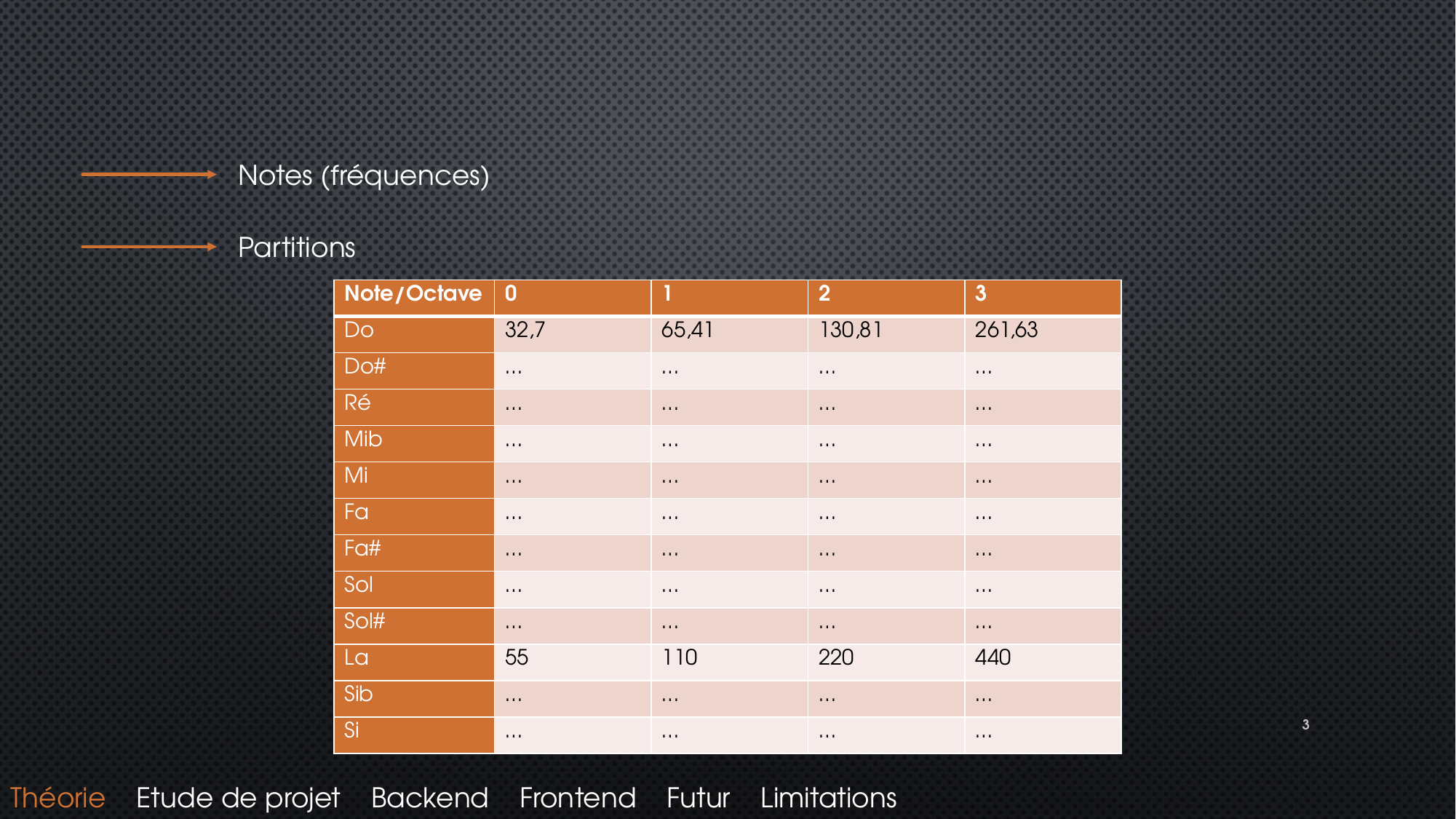

Notes (fréquences)
Partitions
| Note/Octave | 0 | 1 | 2 | 3 |
| --- | --- | --- | --- | --- |
| Do | 32,7 | 65,41 | 130,81 | 261,63 |
| Do# | … | … | … | … |
| Ré | … | … | … | … |
| Mib | … | … | … | … |
| Mi | … | … | … | … |
| Fa | … | … | … | … |
| Fa# | … | … | … | … |
| Sol | … | … | … | … |
| Sol# | … | … | … | … |
| La | 55 | 110 | 220 | 440 |
| Sib | … | … | … | … |
| Si | … | … | … | … |
3
Théorie    Etude de projet    Backend    Frontend    Futur    Limitations